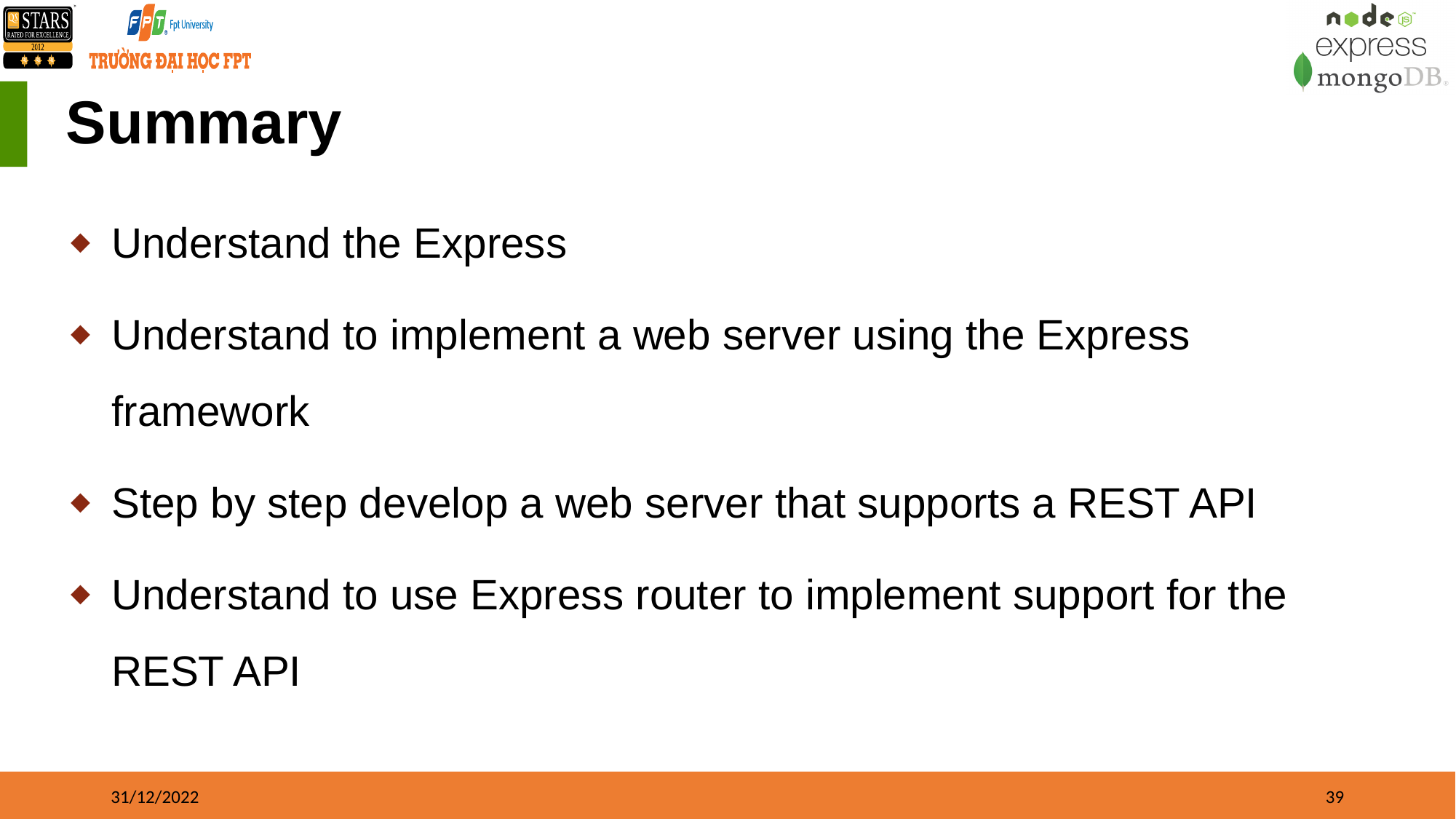

# Summary
Understand the Express
Understand to implement a web server using the Express framework
Step by step develop a web server that supports a REST API
Understand to use Express router to implement support for the REST API
31/12/2022
39